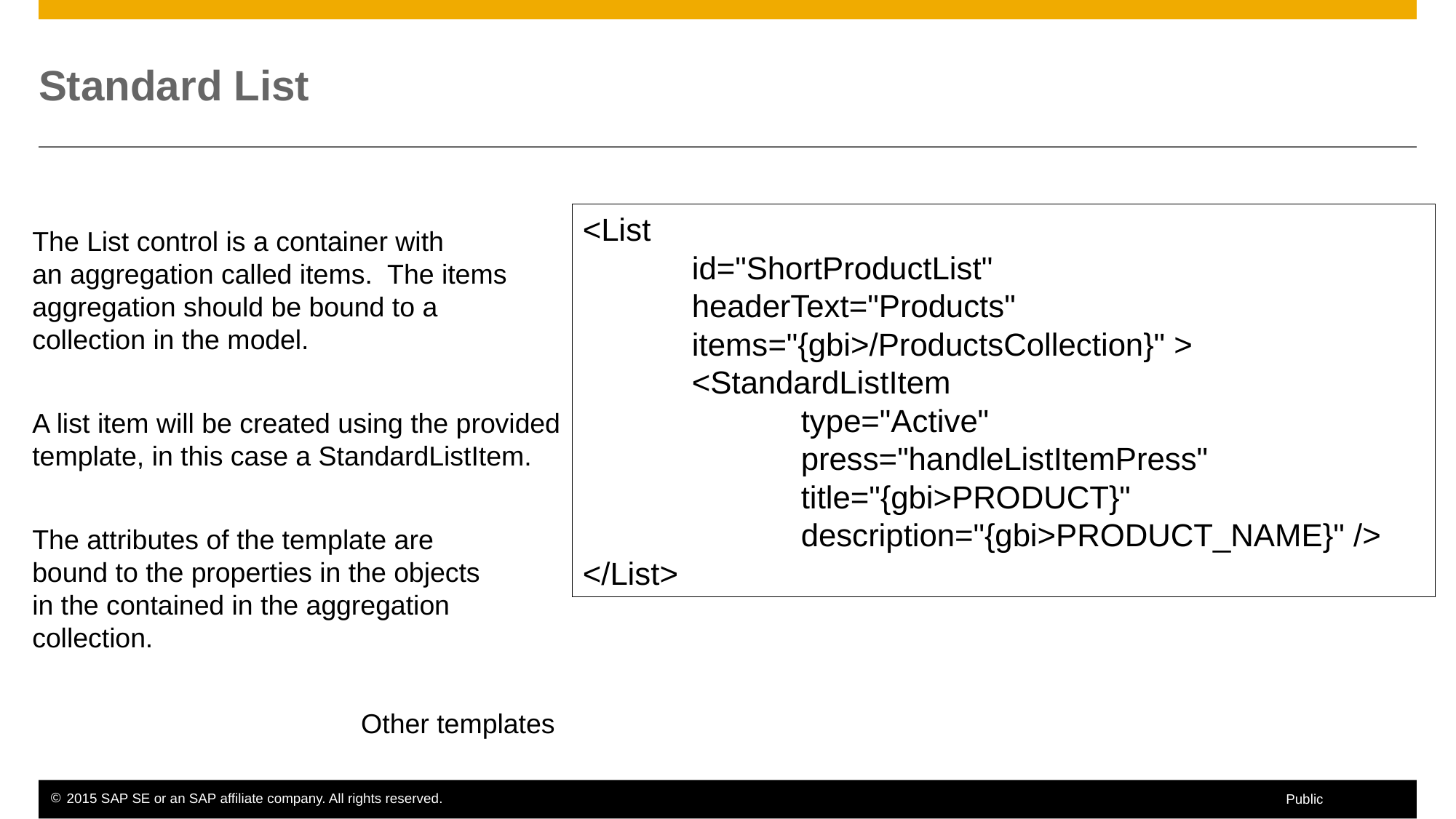

# Standard List
<List
	id="ShortProductList"
	headerText="Products"
	items="{gbi>/ProductsCollection}" >
	<StandardListItem
		type="Active"
		press="handleListItemPress"
		title="{gbi>PRODUCT}"
		description="{gbi>PRODUCT_NAME}" />
</List>
The List control is a container with
an aggregation called items.  The items
aggregation should be bound to a
collection in the model.

A list item will be created using the provided
template, in this case a StandardListItem.

The attributes of the template are
bound to the properties in the objects
in the contained in the aggregation
collection.
Other templates